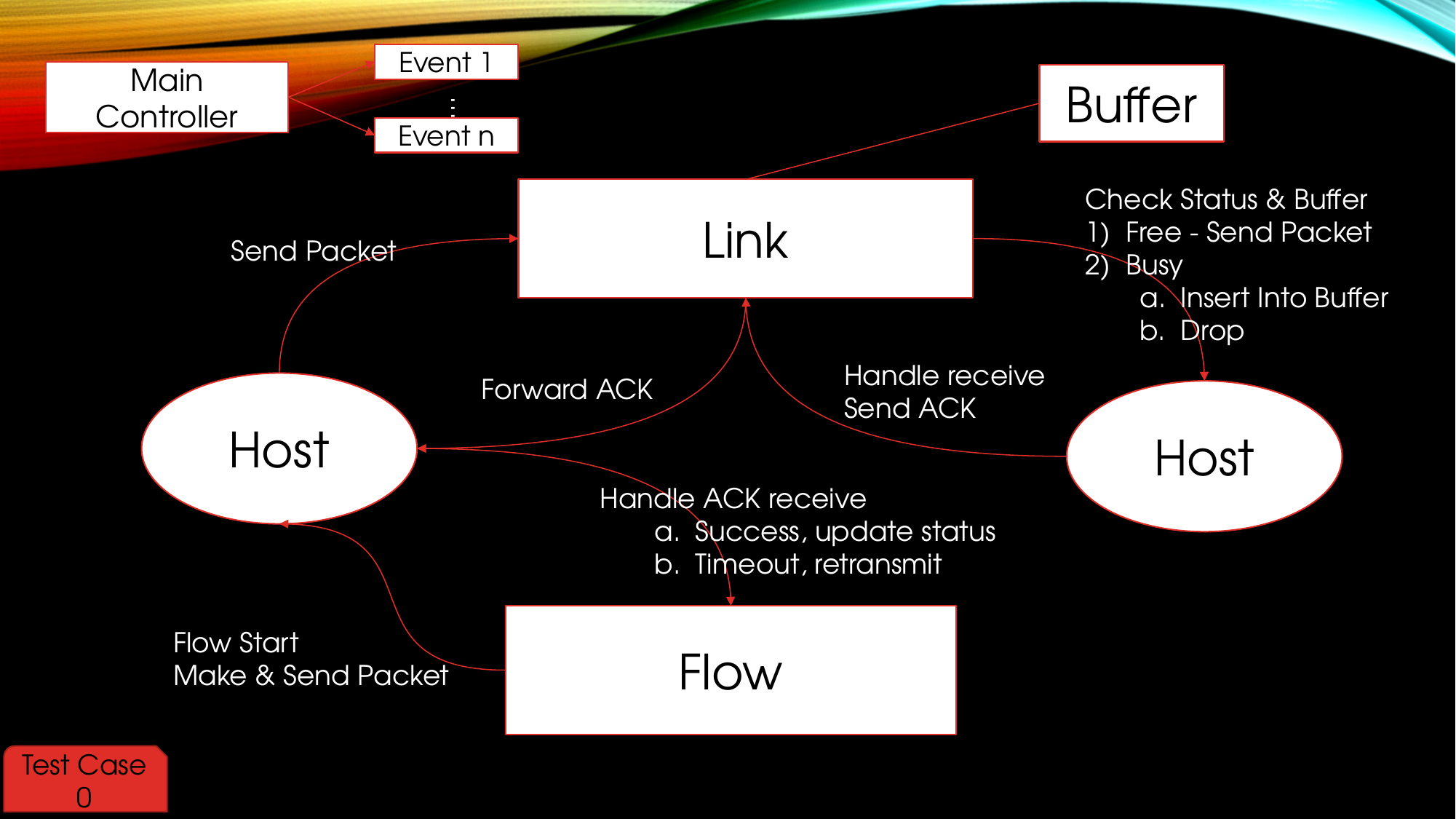

Event 1
Main Controller
Buffer
…
Event n
Check Status & Buffer
Free - Send Packet
Busy
Insert Into Buffer
Drop
Link
Send Packet
Handle receive
Send ACK
Forward ACK
Host
Host
Handle ACK receive
Success, update status
Timeout, retransmit
Flow
Flow Start
Make & Send Packet
Test Case 0